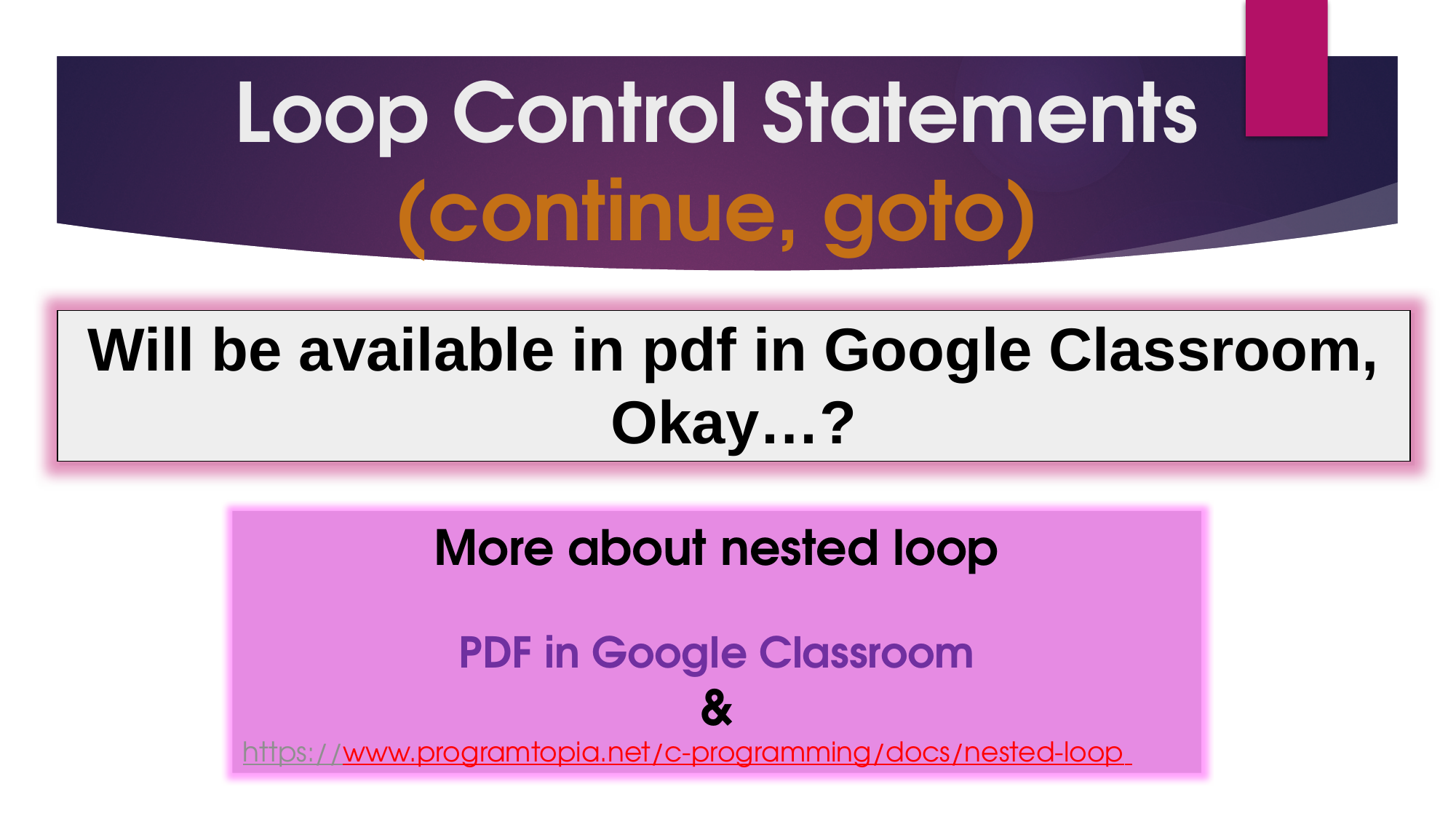

# Loop Control Statements (continue, goto)
Will be available in pdf in Google Classroom, Okay…?
More about nested loop

PDF in Google Classroom
&
https://www.programtopia.net/c-programming/docs/nested-loop